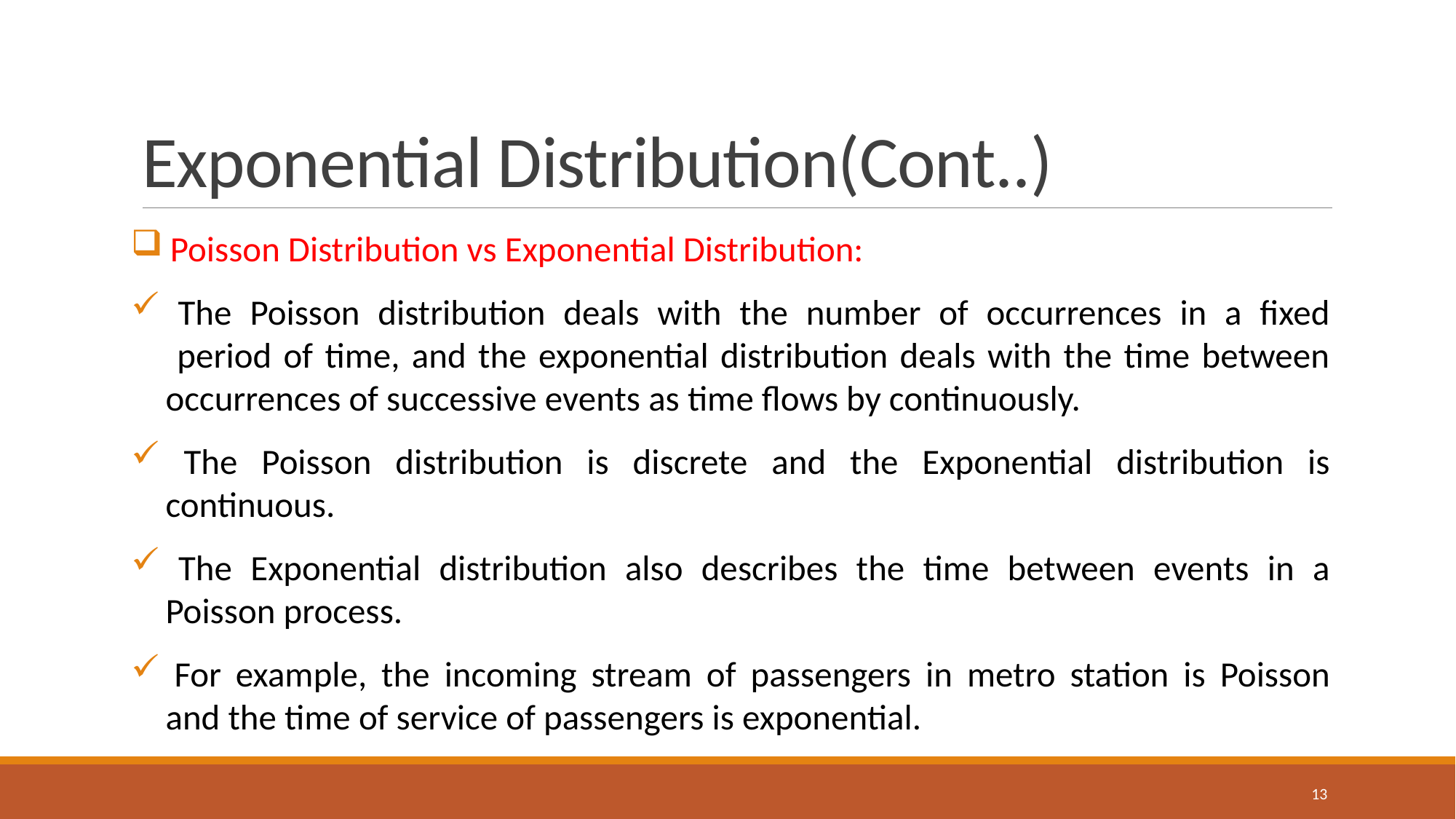

# Exponential Distribution(Cont..)
 Poisson Distribution vs Exponential Distribution:
 The Poisson distribution deals with the number of occurrences in a fixed
   period of time, and the exponential distribution deals with the time between
   occurrences of successive events as time flows by continuously.
 The Poisson distribution is discrete and the Exponential distribution is
   continuous.
 The Exponential distribution also describes the time between events in a
   Poisson process.
 For example, the incoming stream of passengers in metro station is Poisson
   and the time of service of passengers is exponential.

13